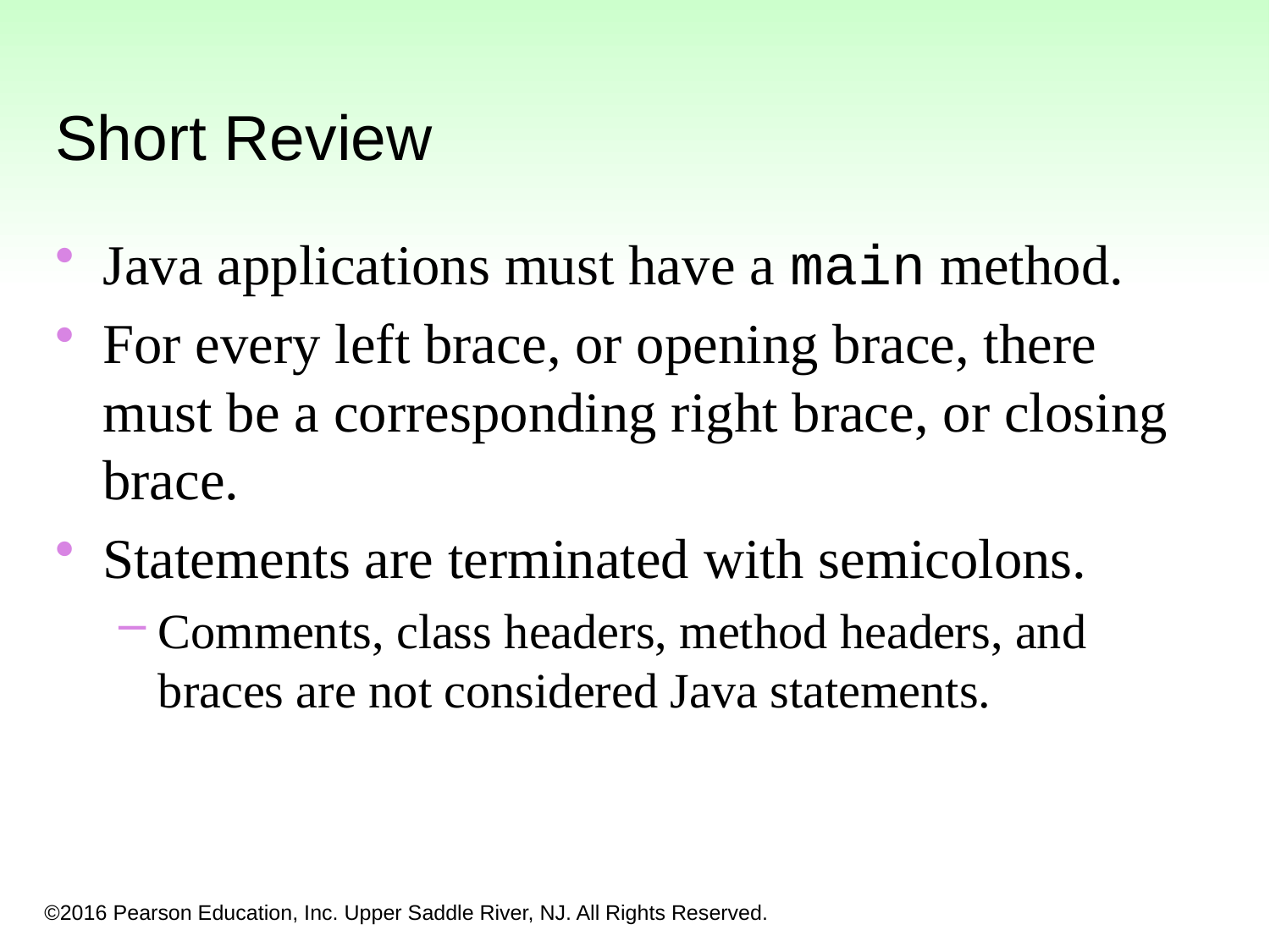

Short Review
Java applications must have a main method.
For every left brace, or opening brace, there must be a corresponding right brace, or closing brace.
Statements are terminated with semicolons.
Comments, class headers, method headers, and  braces are not considered Java statements.